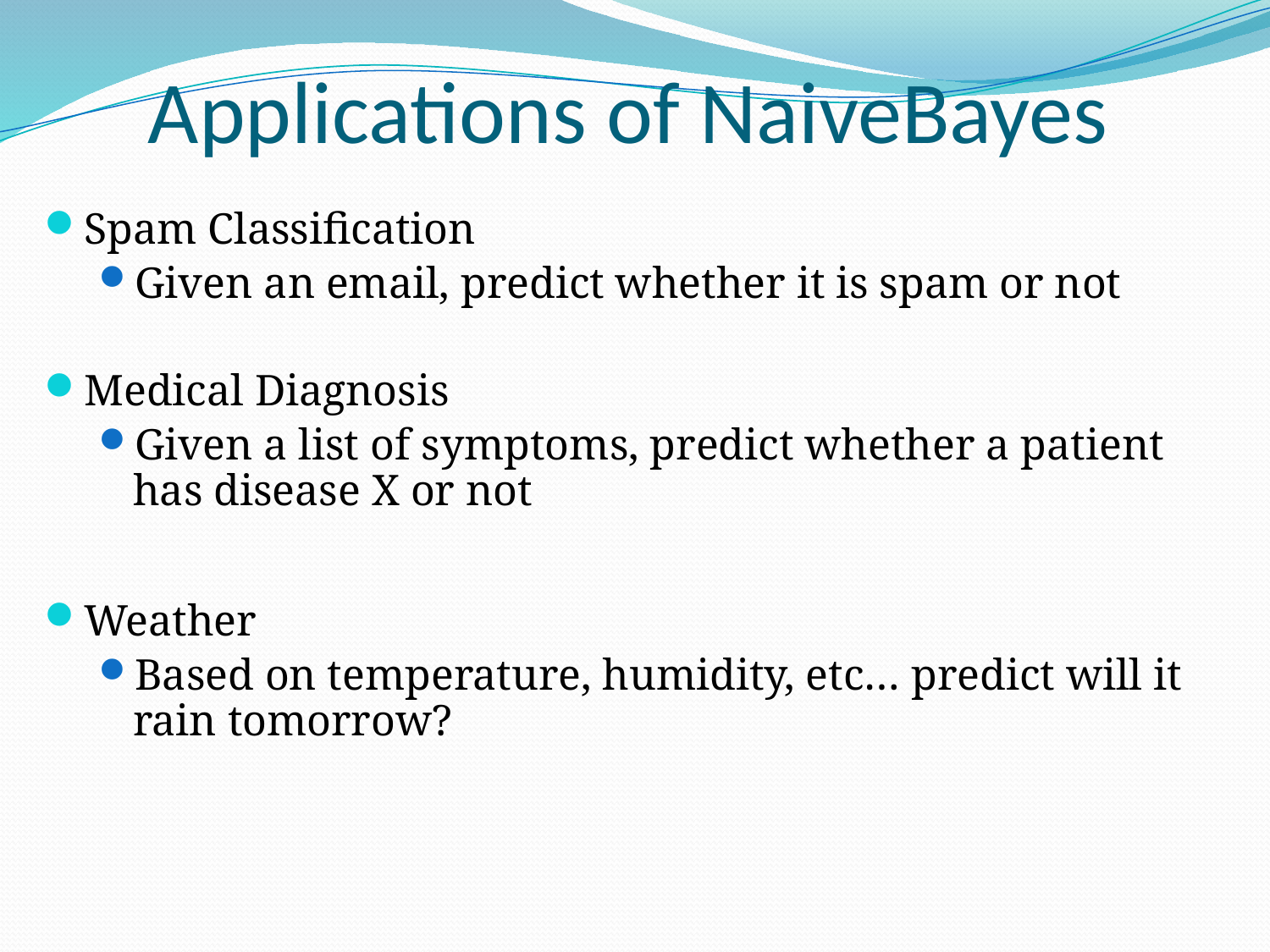

# Applications of NaiveBayes
Spam Classification
Given an email, predict whether it is spam or not

Medical Diagnosis
Given a list of symptoms, predict whether a patient has disease X or not

Weather
Based on temperature, humidity, etc… predict will it rain tomorrow?